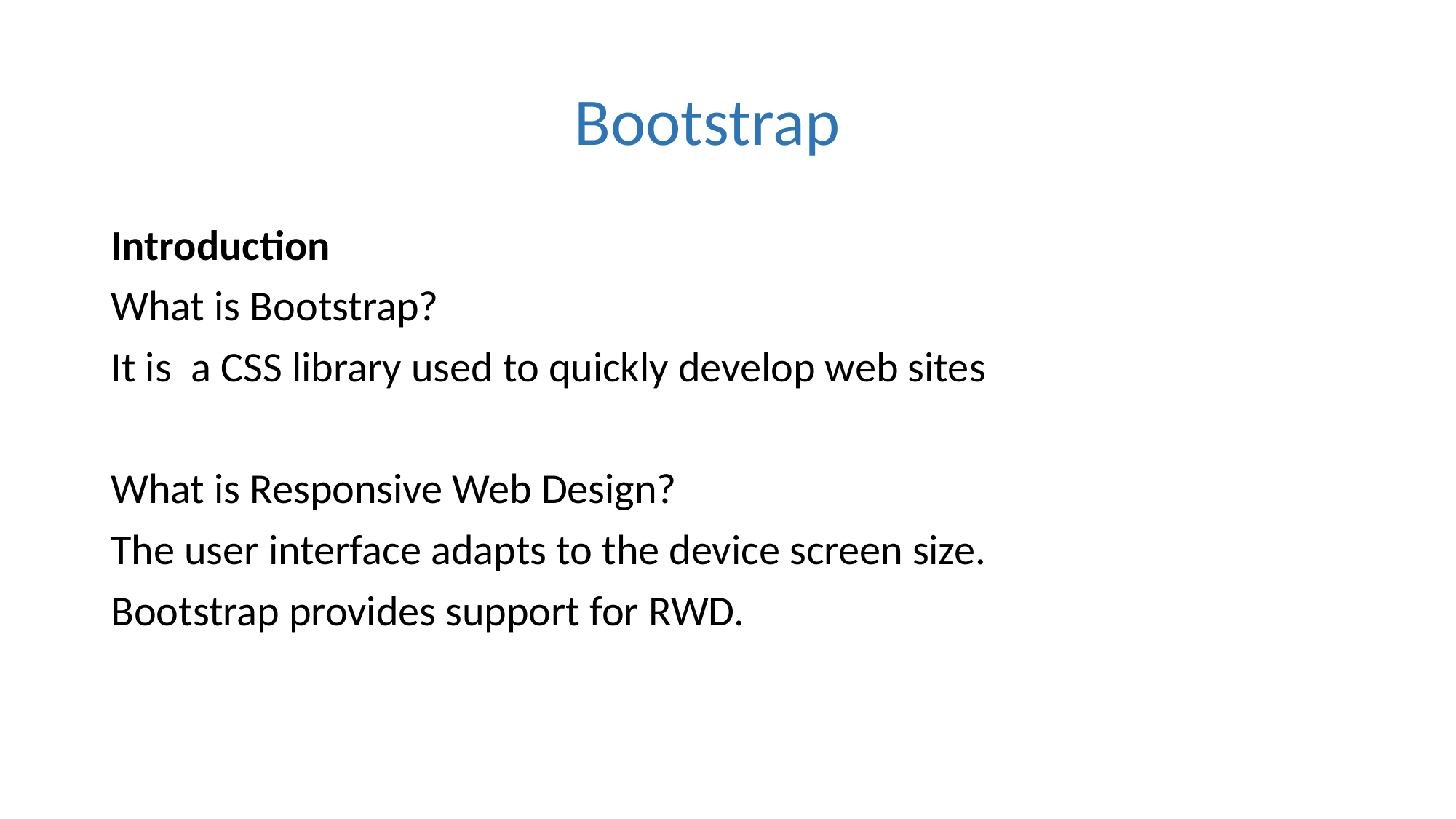

# Bootstrap
Introduction
What is Bootstrap?
It is  a CSS library used to quickly develop web sites

What is Responsive Web Design?
The user interface adapts to the device screen size.
Bootstrap provides support for RWD.